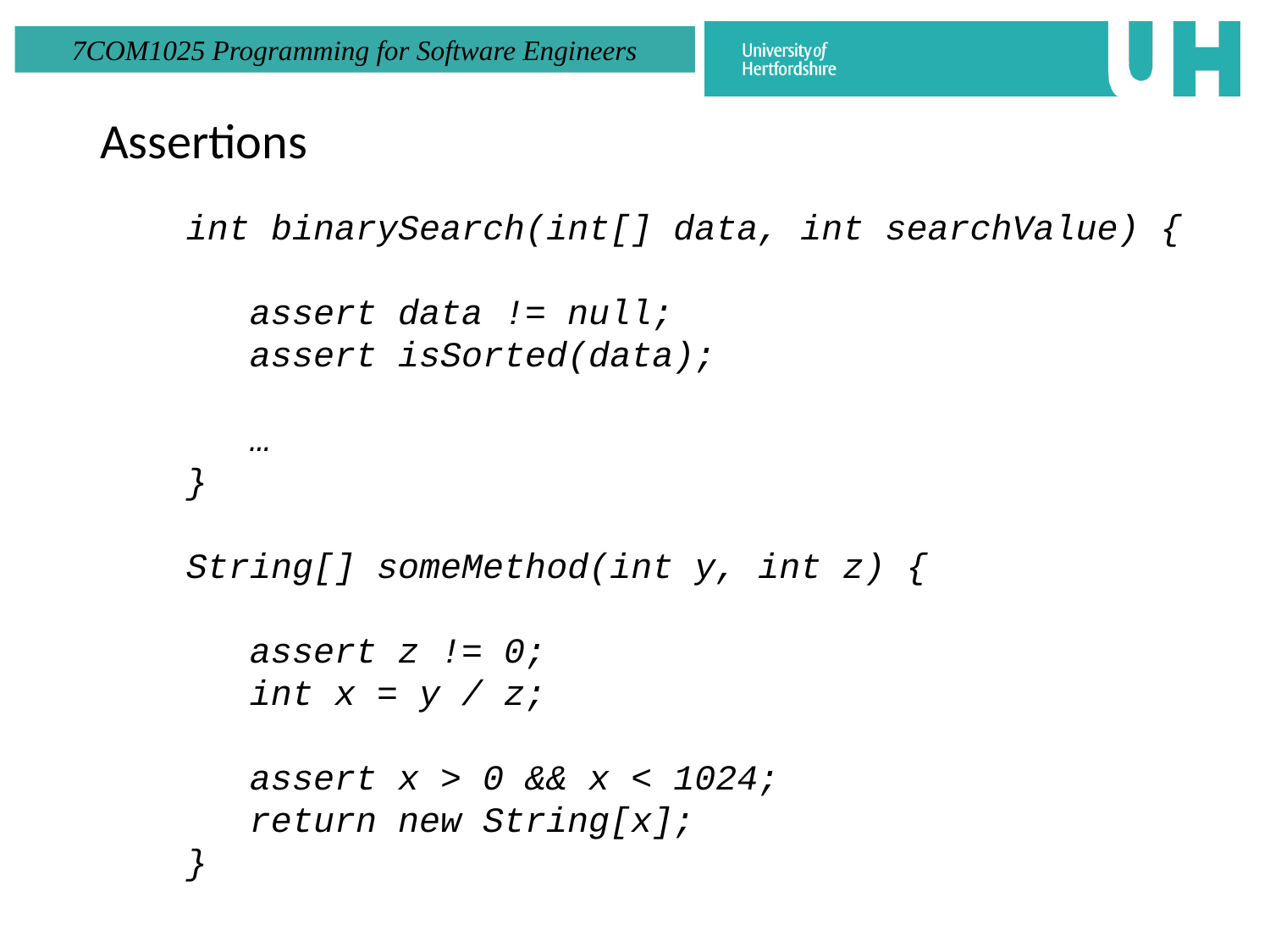

# Assertions
int binarySearch(int[] data, int searchValue) {

   assert data != null;
   assert isSorted(data);

   …
}

String[] someMethod(int y, int z) {

   assert z != 0;
   int x = y / z;

   assert x > 0 && x < 1024;
   return new String[x];
}